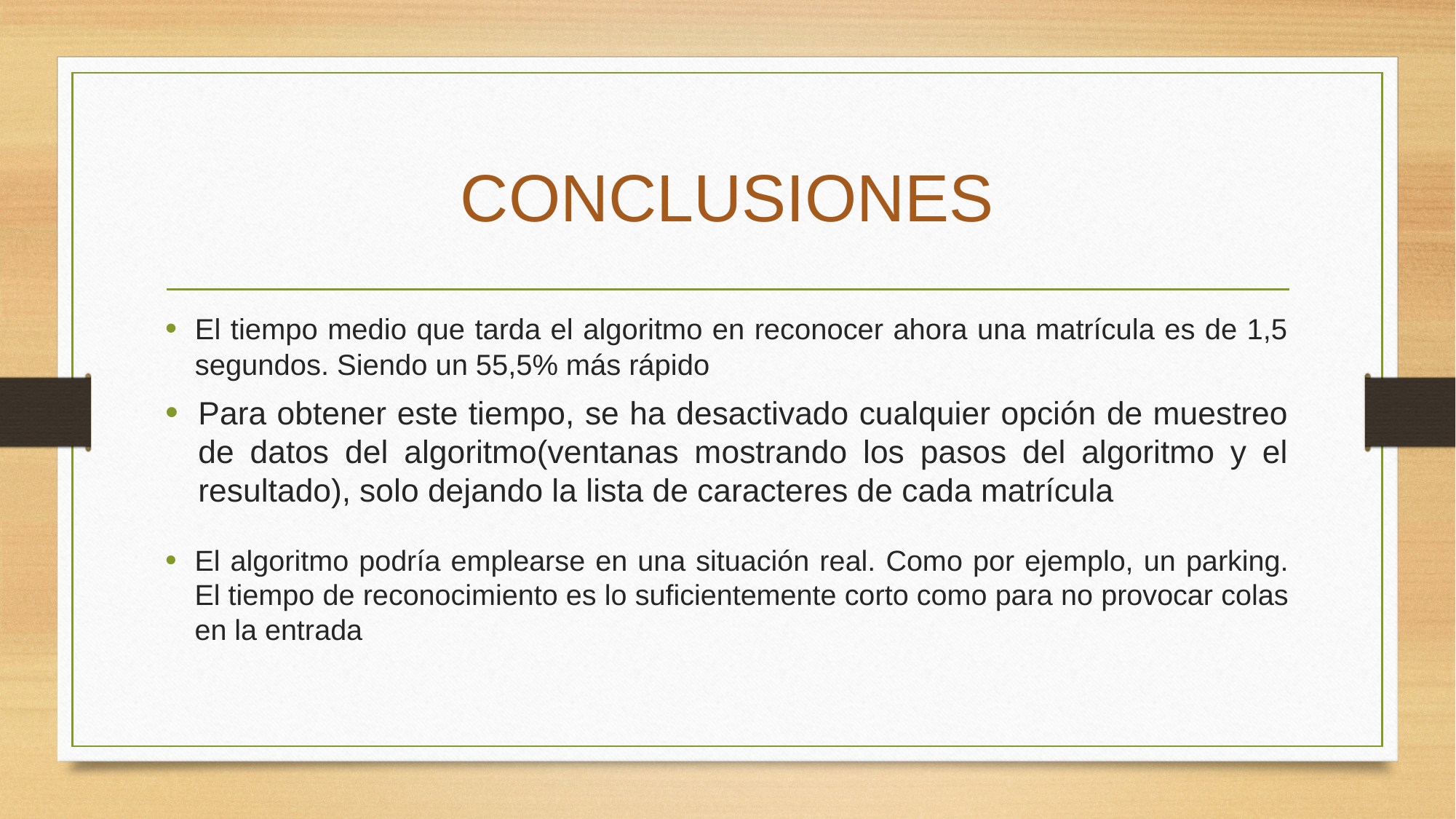

CONCLUSIONES
El tiempo medio que tarda el algoritmo en reconocer ahora una matrícula es de 1,5 segundos. Siendo un 55,5% más rápido
Para obtener este tiempo, se ha desactivado cualquier opción de muestreo de datos del algoritmo(ventanas mostrando los pasos del algoritmo y el resultado), solo dejando la lista de caracteres de cada matrícula
El algoritmo podría emplearse en una situación real. Como por ejemplo, un parking. El tiempo de reconocimiento es lo suficientemente corto como para no provocar colas en la entrada